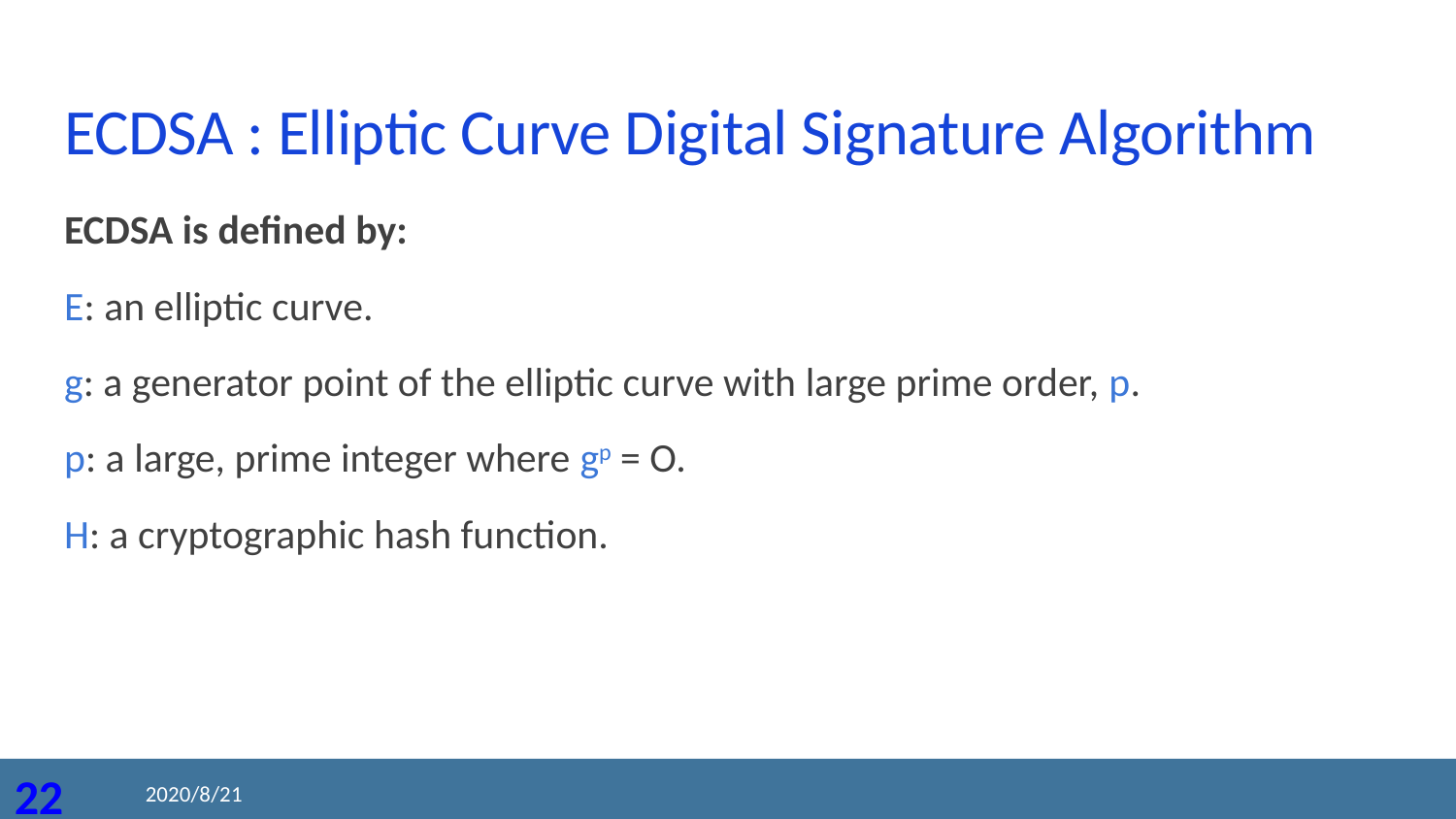

# ECDSA : Elliptic Curve Digital Signature Algorithm
ECDSA is defined by:
E: an elliptic curve.
g: a generator point of the elliptic curve with large prime order, p.
p: a large, prime integer where gp = O.
H: a cryptographic hash function.
2020/8/21